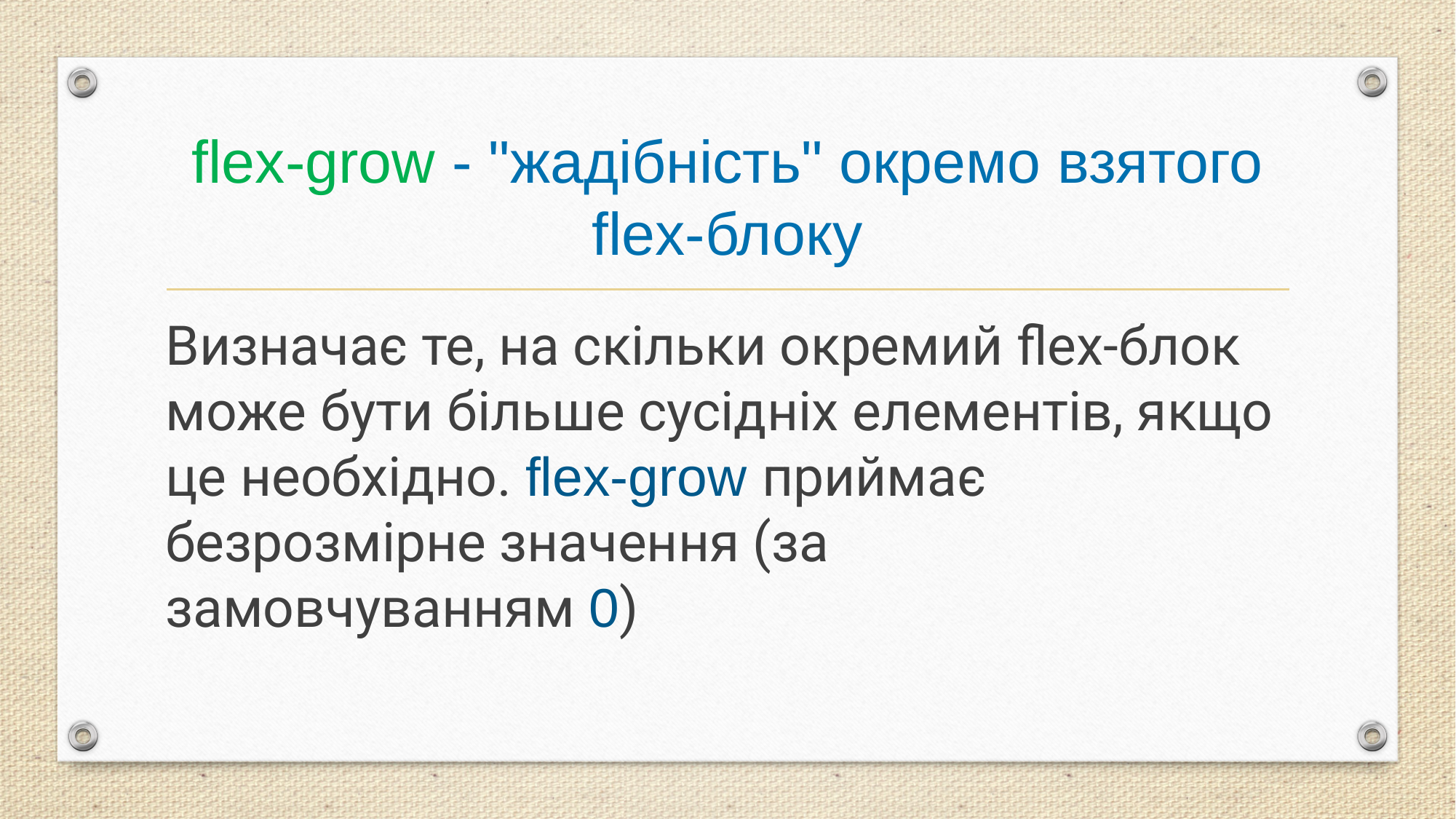

# flex-grow - "жадібність" окремо взятого flex-блоку
Визначає те, на скільки окремий flex-блок може бути більше сусідніх елементів, якщо це необхідно. flex-grow приймає безрозмірне значення (за замовчуванням 0)